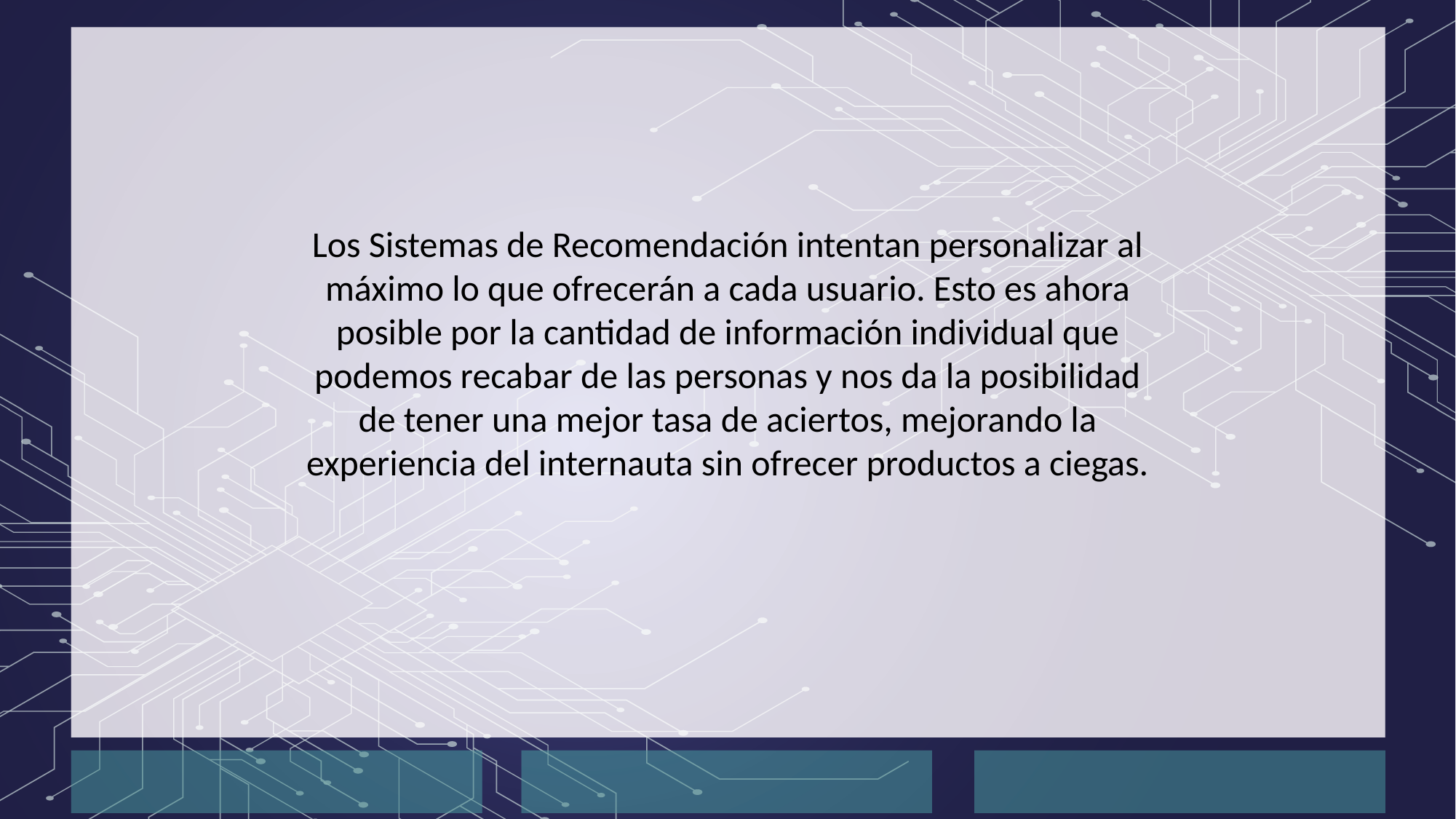

Los Sistemas de Recomendación intentan personalizar al máximo lo que ofrecerán a cada usuario. Esto es ahora posible por la cantidad de información individual que podemos recabar de las personas y nos da la posibilidad de tener una mejor tasa de aciertos, mejorando la experiencia del internauta sin ofrecer productos a ciegas.